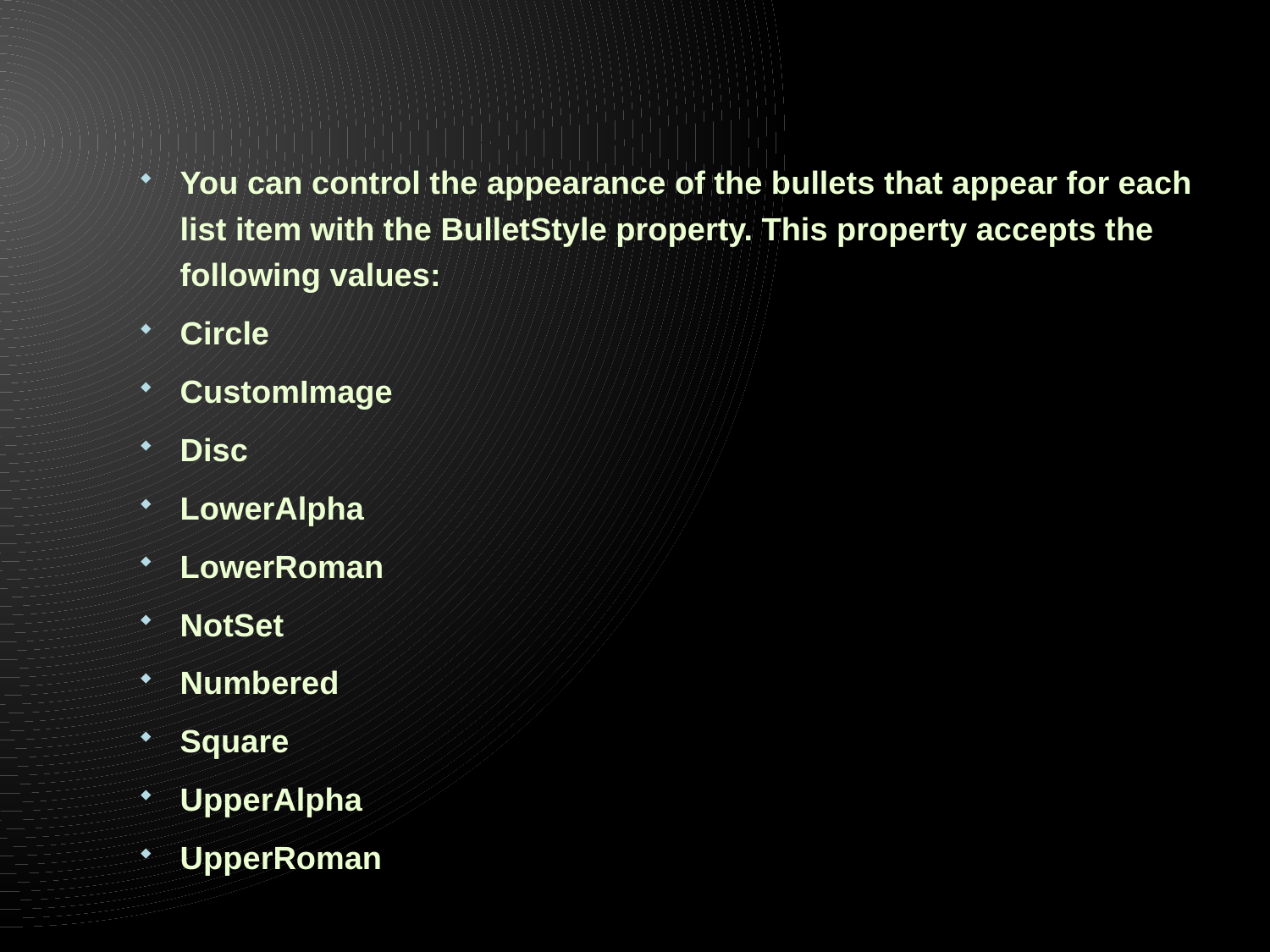

#
You can control the appearance of the bullets that appear for each list item with the BulletStyle property. This property accepts the following values:
Circle
CustomImage
Disc
LowerAlpha
LowerRoman
NotSet
Numbered
Square
UpperAlpha
UpperRoman